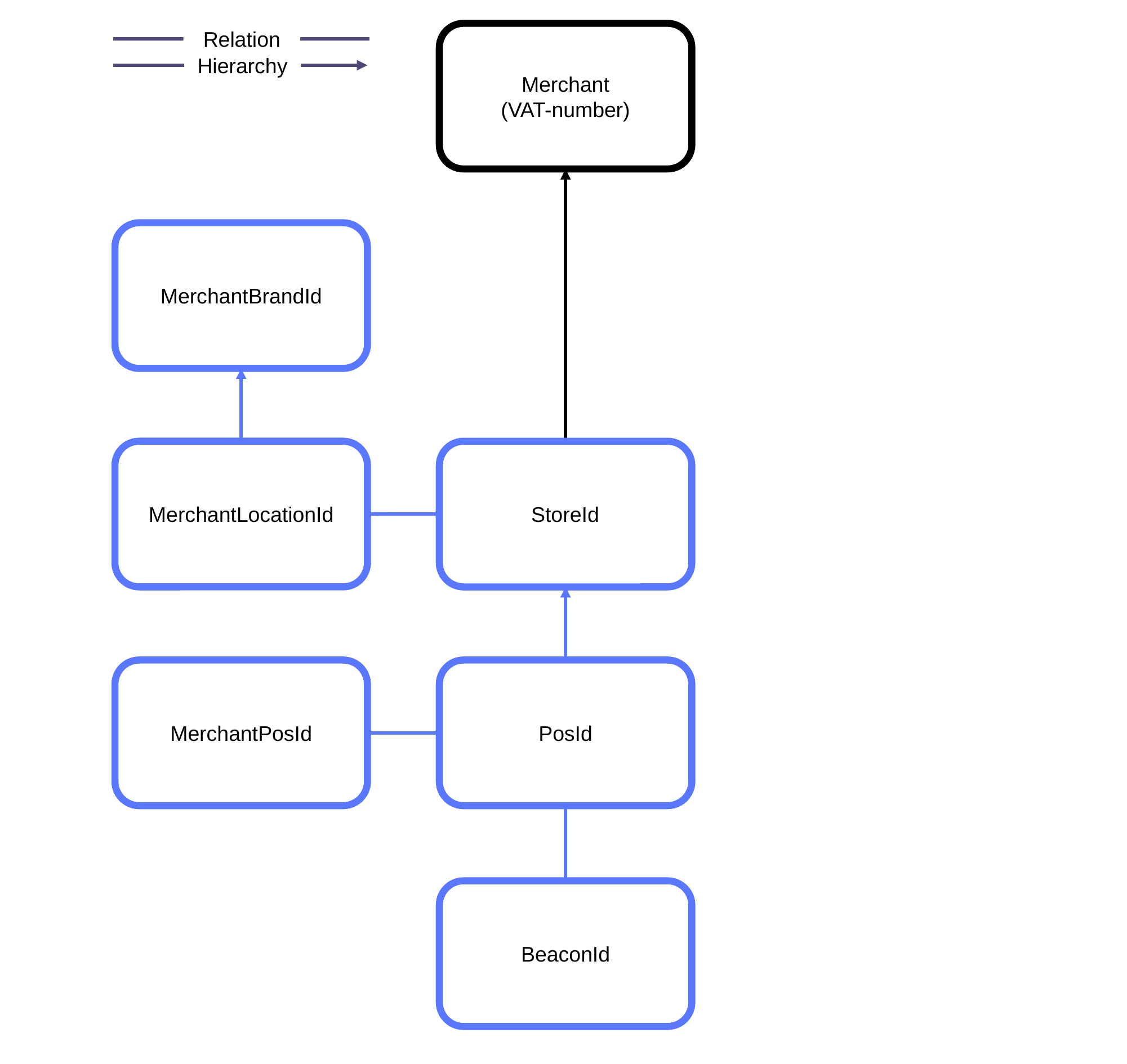

Relation
Hierarchy
Merchant
(VAT-number)

MerchantBrandId

StoreId
MerchantLocationId

MerchantPosId
PosId

BeaconId